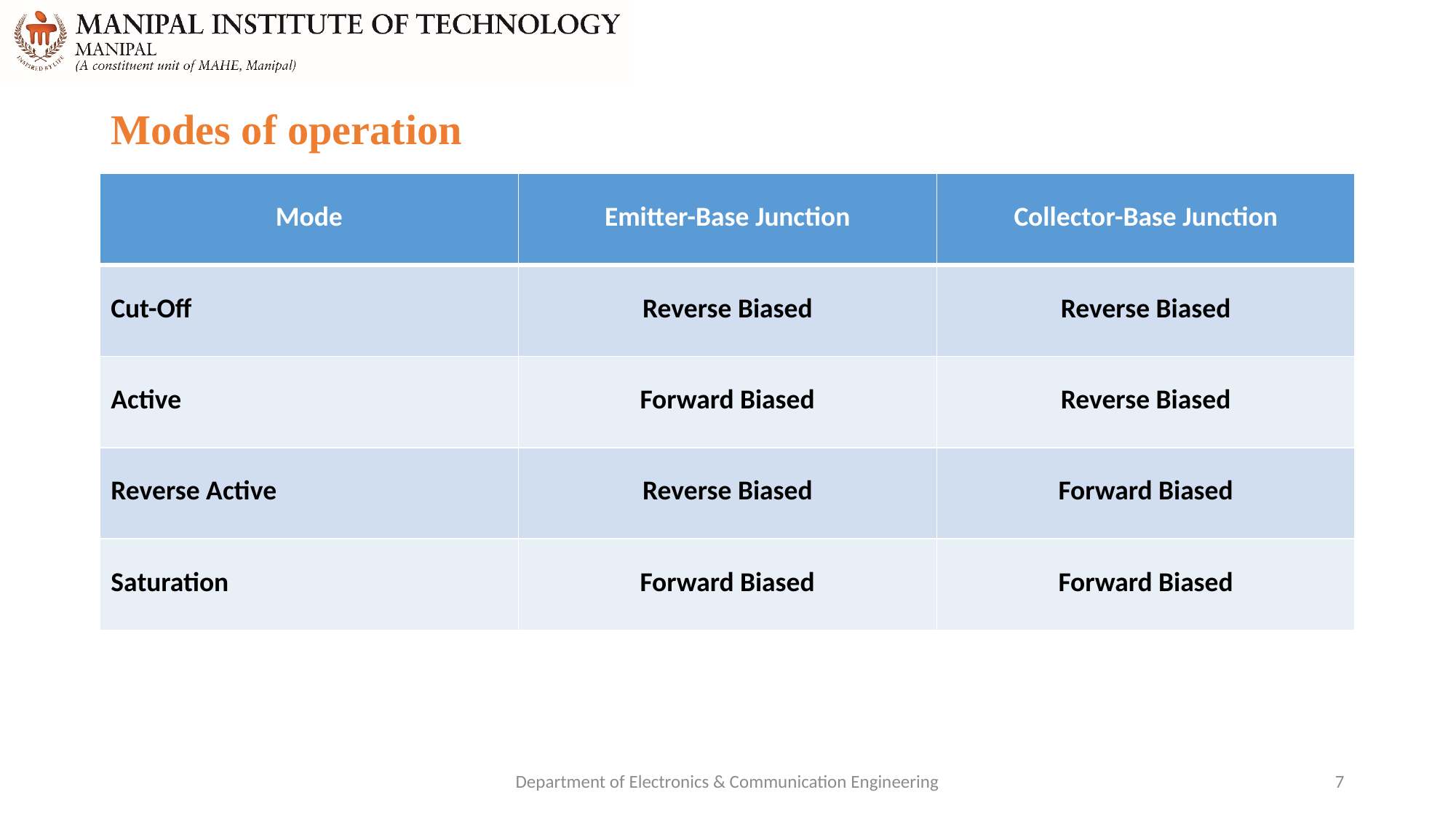

# Modes of operation
| Mode | Emitter-Base Junction | Collector-Base Junction |
| --- | --- | --- |
| Cut-Off | Reverse Biased | Reverse Biased |
| Active | Forward Biased | Reverse Biased |
| Reverse Active | Reverse Biased | Forward Biased |
| Saturation | Forward Biased | Forward Biased |
Department of Electronics & Communication Engineering
7